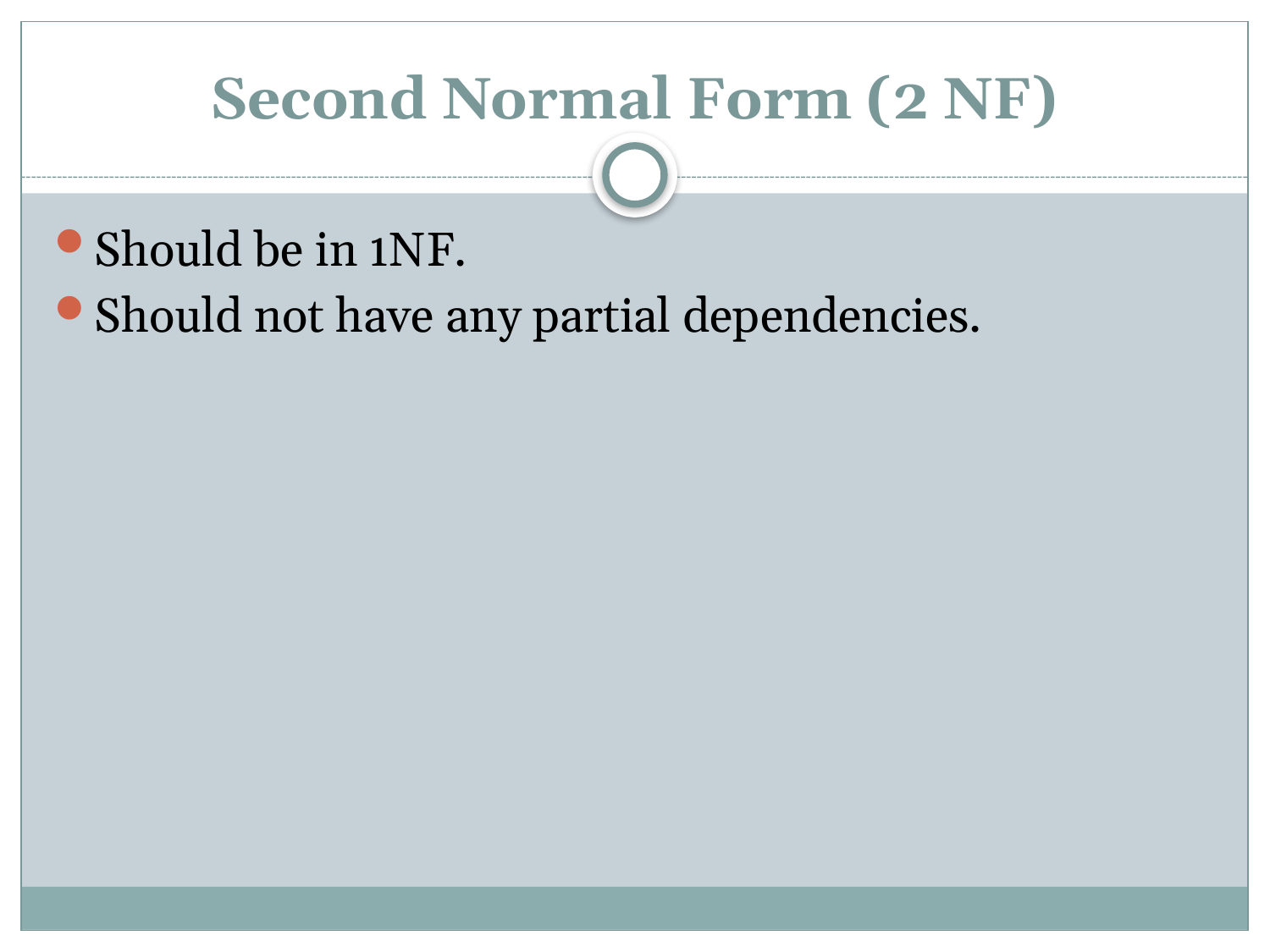

# Second Normal Form (2 NF)
Should be in 1NF.
Should not have any partial dependencies.